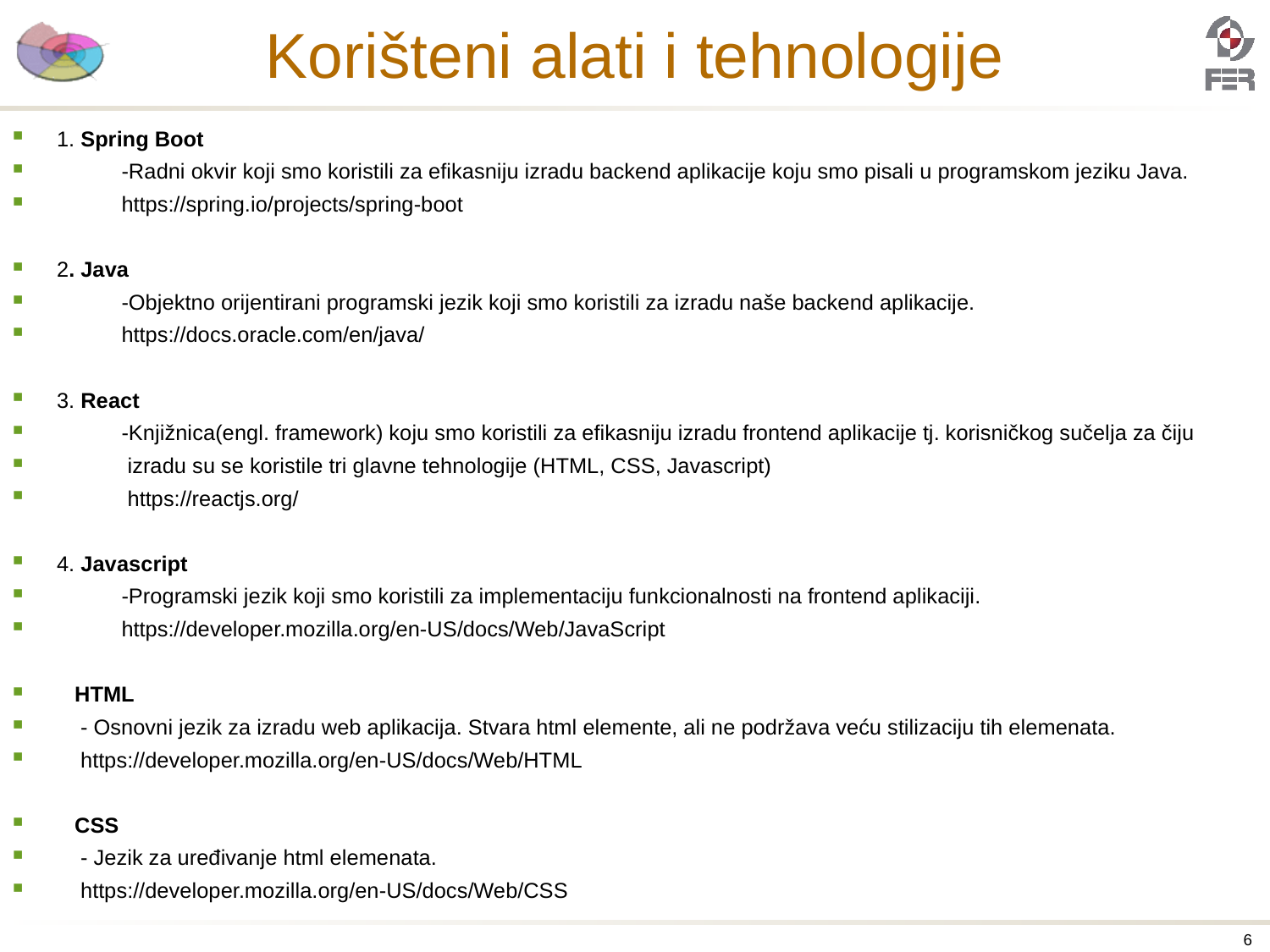

# Korišteni alati i tehnologije
1. Spring Boot
	-Radni okvir koji smo koristili za efikasniju izradu backend aplikacije koju smo pisali u programskom jeziku Java.
	https://spring.io/projects/spring-boot

2. Java
	-Objektno orijentirani programski jezik koji smo koristili za izradu naše backend aplikacije.
	https://docs.oracle.com/en/java/

3. React
	-Knjižnica(engl. framework) koju smo koristili za efikasniju izradu frontend aplikacije tj. korisničkog sučelja za čiju
	 izradu su se koristile tri glavne tehnologije (HTML, CSS, Javascript)
	 https://reactjs.org/

4. Javascript
	-Programski jezik koji smo koristili za implementaciju funkcionalnosti na frontend aplikaciji.
	https://developer.mozilla.org/en-US/docs/Web/JavaScript

   HTML
    - Osnovni jezik za izradu web aplikacija. Stvara html elemente, ali ne podržava veću stilizaciju tih elemenata.
    https://developer.mozilla.org/en-US/docs/Web/HTML

   CSS
    - Jezik za uređivanje html elemenata.
    https://developer.mozilla.org/en-US/docs/Web/CSS
6